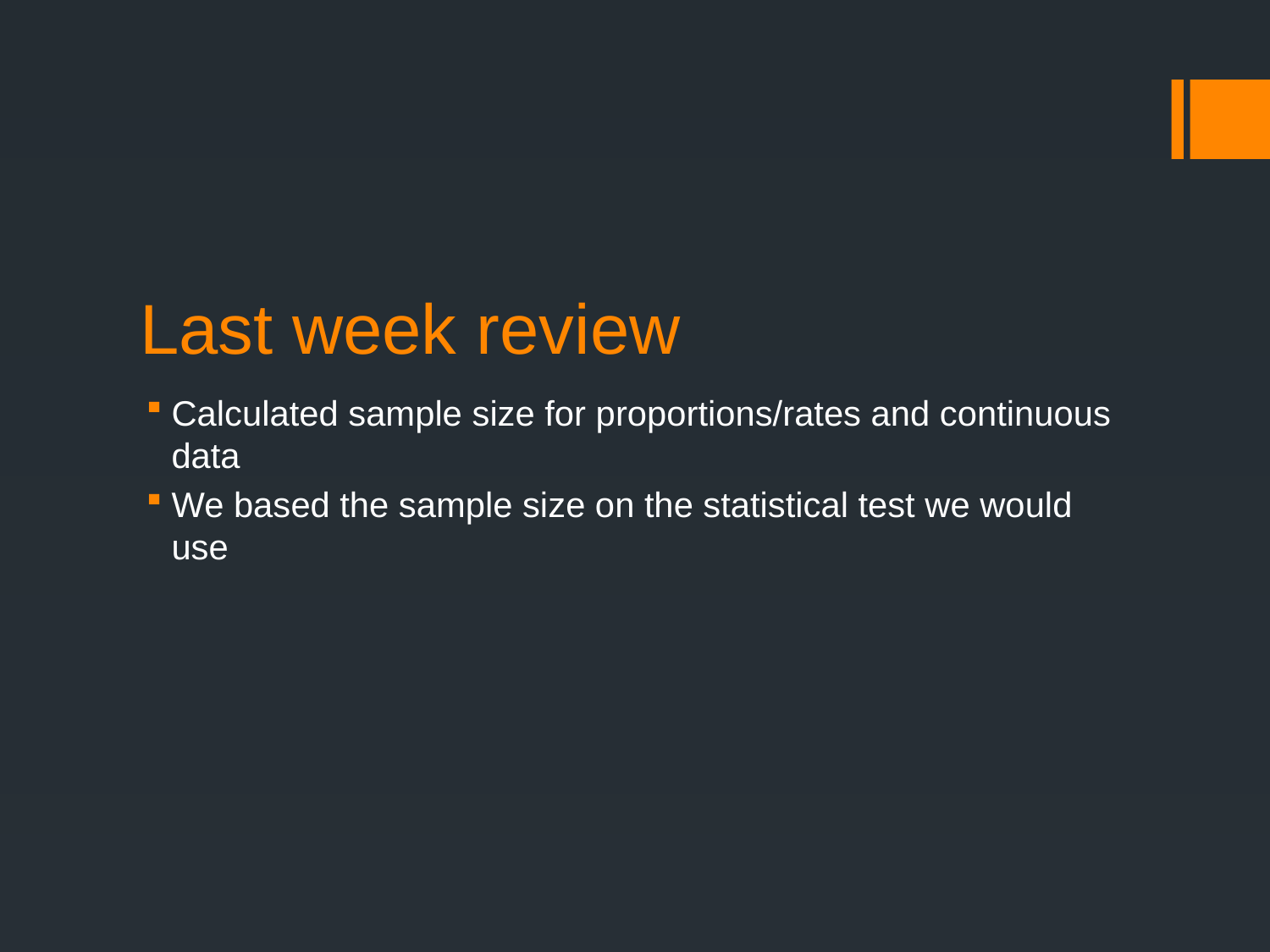

# Last week review
Calculated sample size for proportions/rates and continuous data
We based the sample size on the statistical test we would use